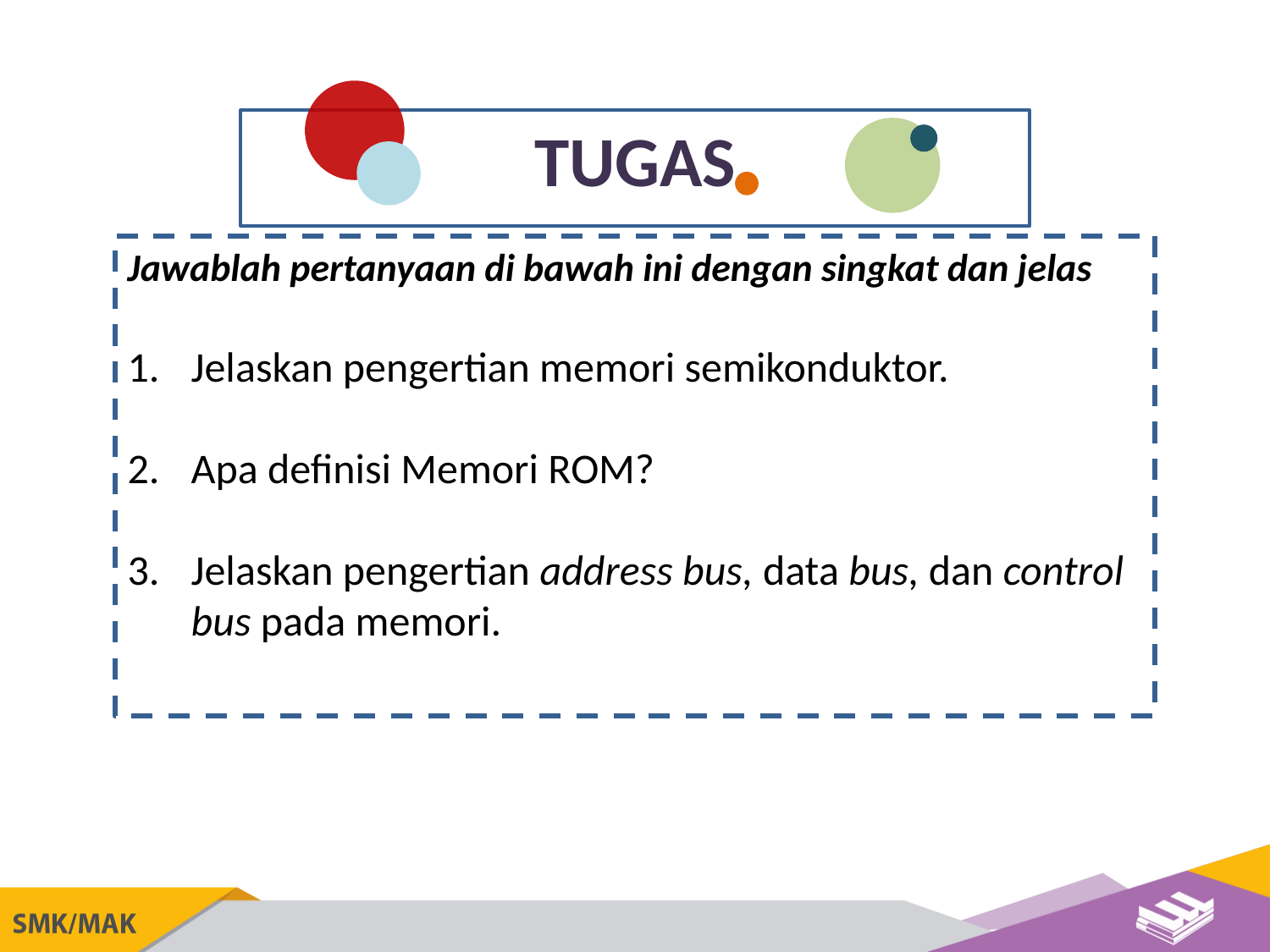

TUGAS

Jawablah pertanyaan di bawah ini dengan singkat dan jelas

Jelaskan pengertian memori semikonduktor.

Apa definisi Memori ROM?

Jelaskan pengertian address bus, data bus, dan control bus pada memori.